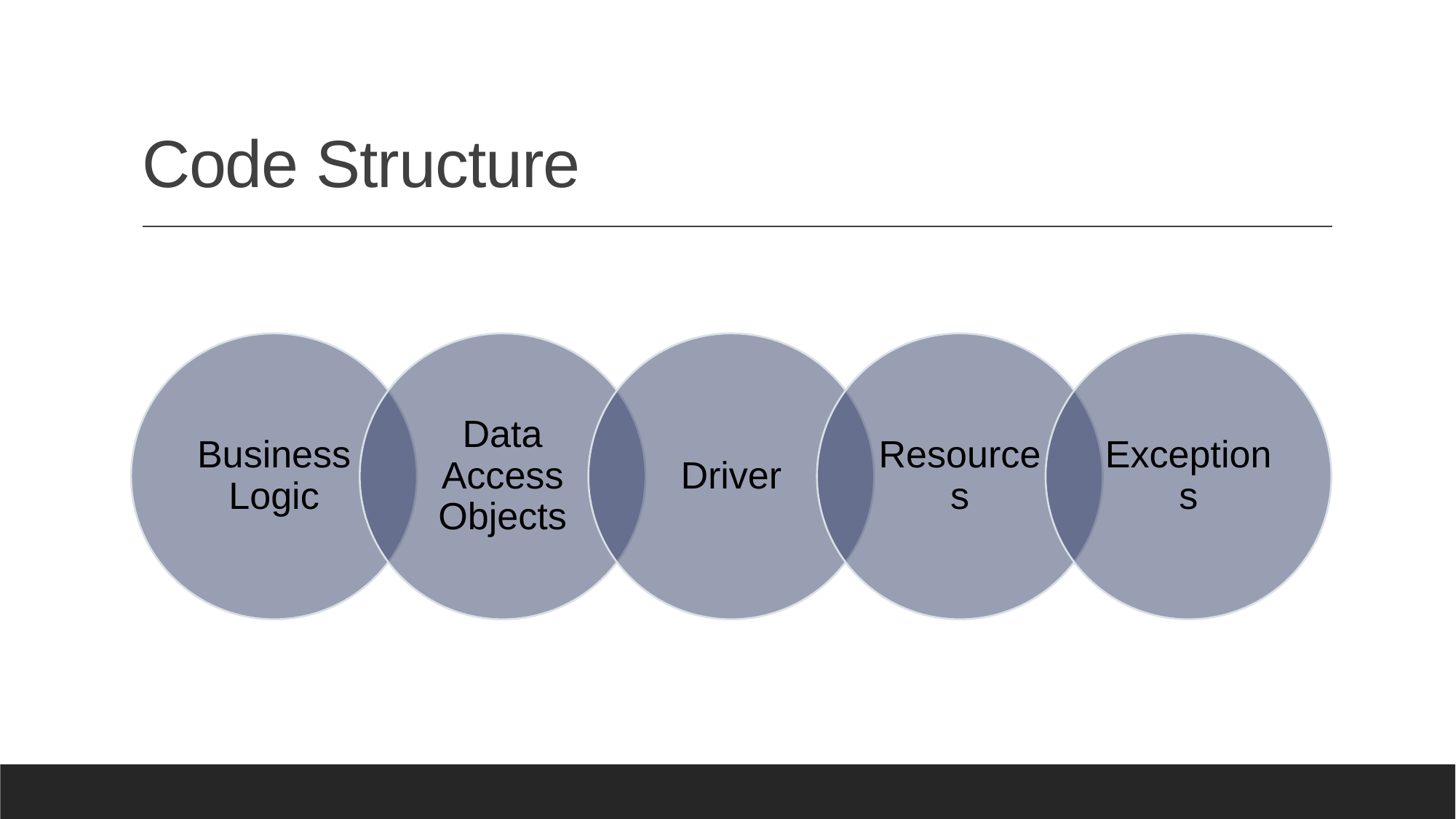

# Code Structure
Business Logic
Data Access Objects
Driver
Resources
Exceptions